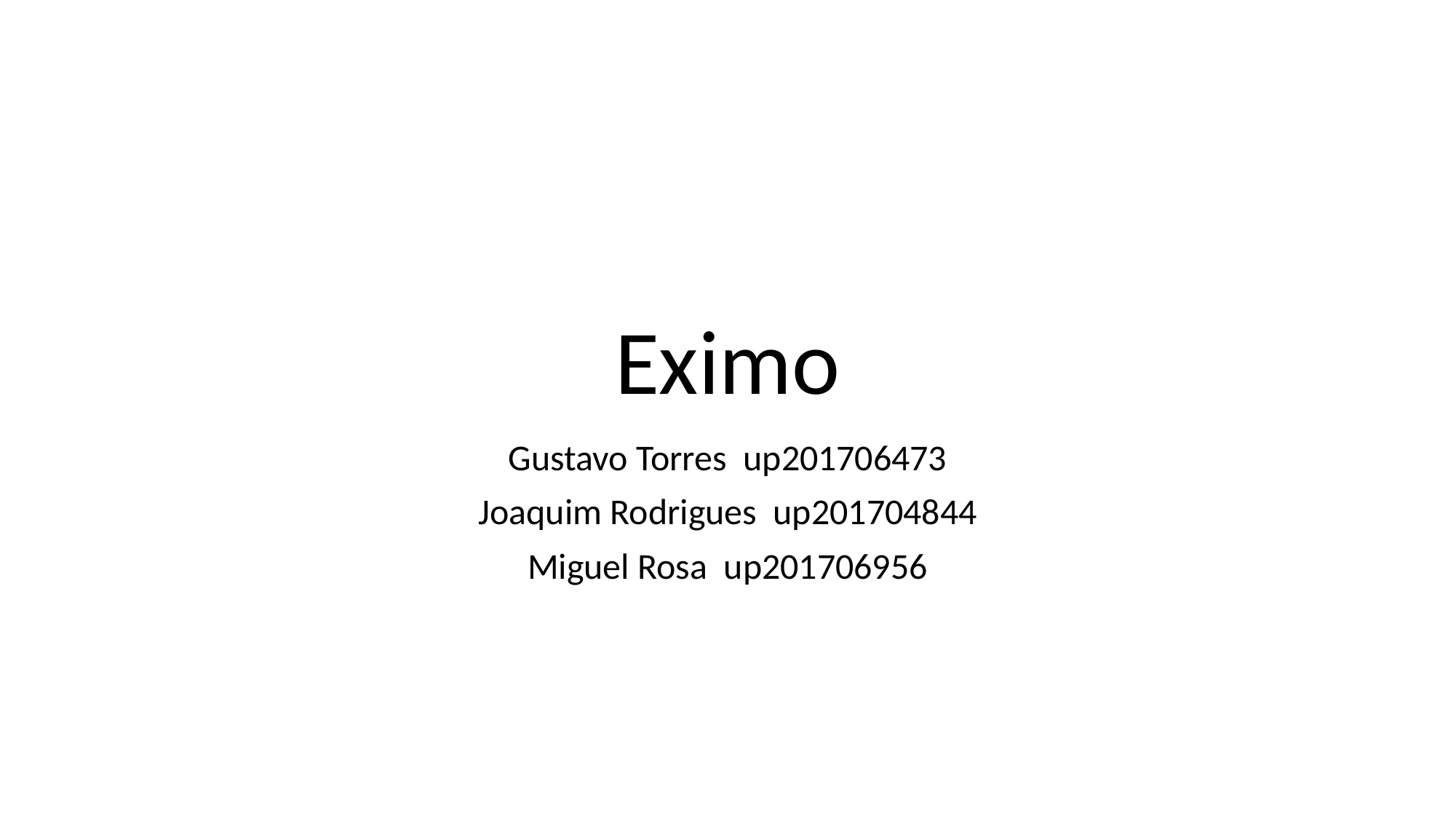

# Eximo
Gustavo Torres  up201706473
Joaquim Rodrigues  up201704844
Miguel Rosa  up201706956